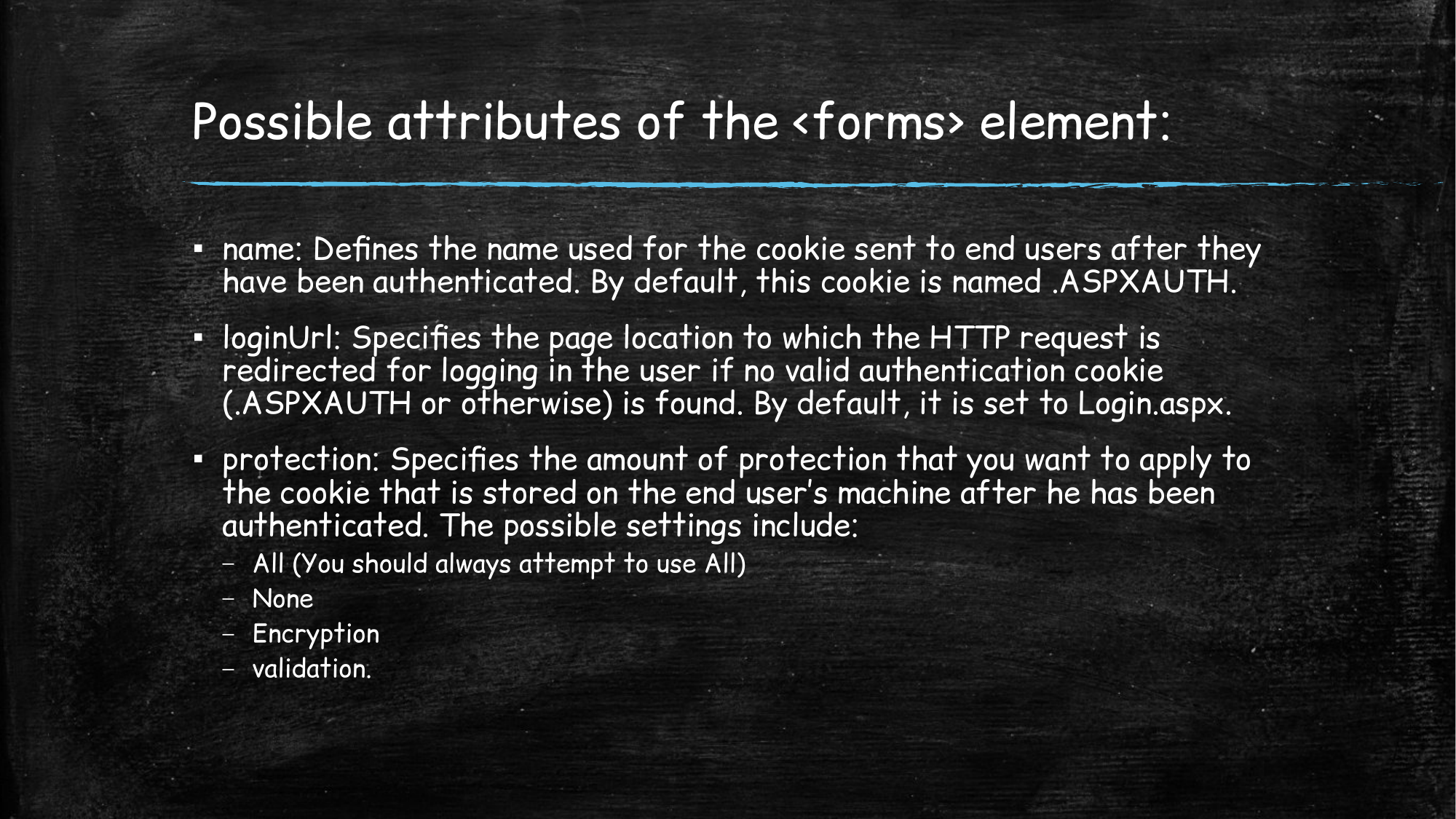

# Possible attributes of the <forms> element:
name: Deﬁnes the name used for the cookie sent to end users after they have been authenticated. By default, this cookie is named .ASPXAUTH.
loginUrl: Speciﬁes the page location to which the HTTP request is redirected for logging in the user if no valid authentication cookie (.ASPXAUTH or otherwise) is found. By default, it is set to Login.aspx.
protection: Speciﬁes the amount of protection that you want to apply to the cookie that is stored on the end user’s machine after he has been authenticated. The possible settings include:
All (You should always attempt to use All)
None
Encryption
validation.